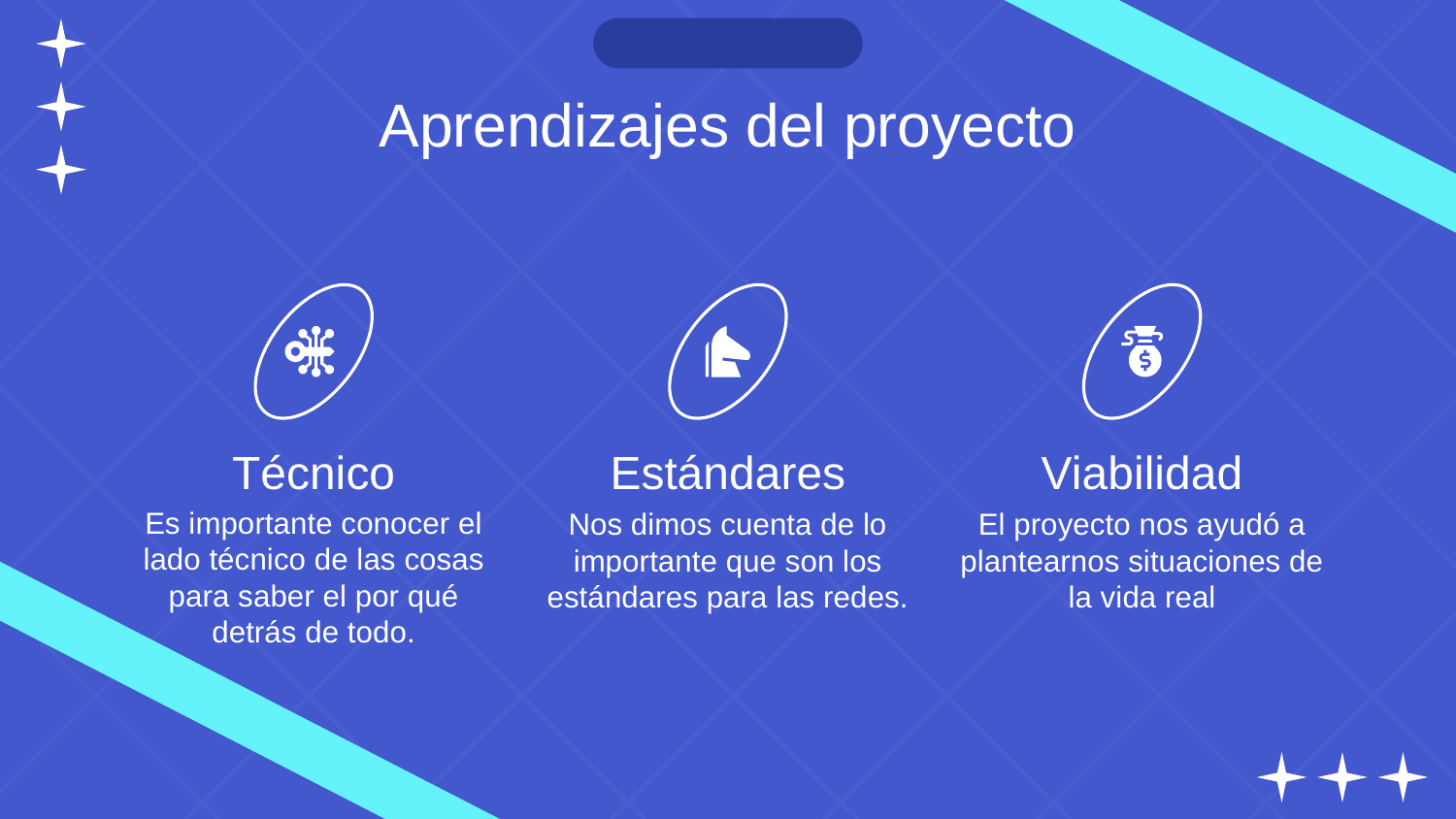

# Aprendizajes del proyecto

Técnico
Estándares
Viabilidad
Nos dimos cuenta de lo importante que son los estándares para las redes.
El proyecto nos ayudó a plantearnos situaciones de la vida real
Es importante conocer el lado técnico de las cosas para saber el por qué detrás de todo.